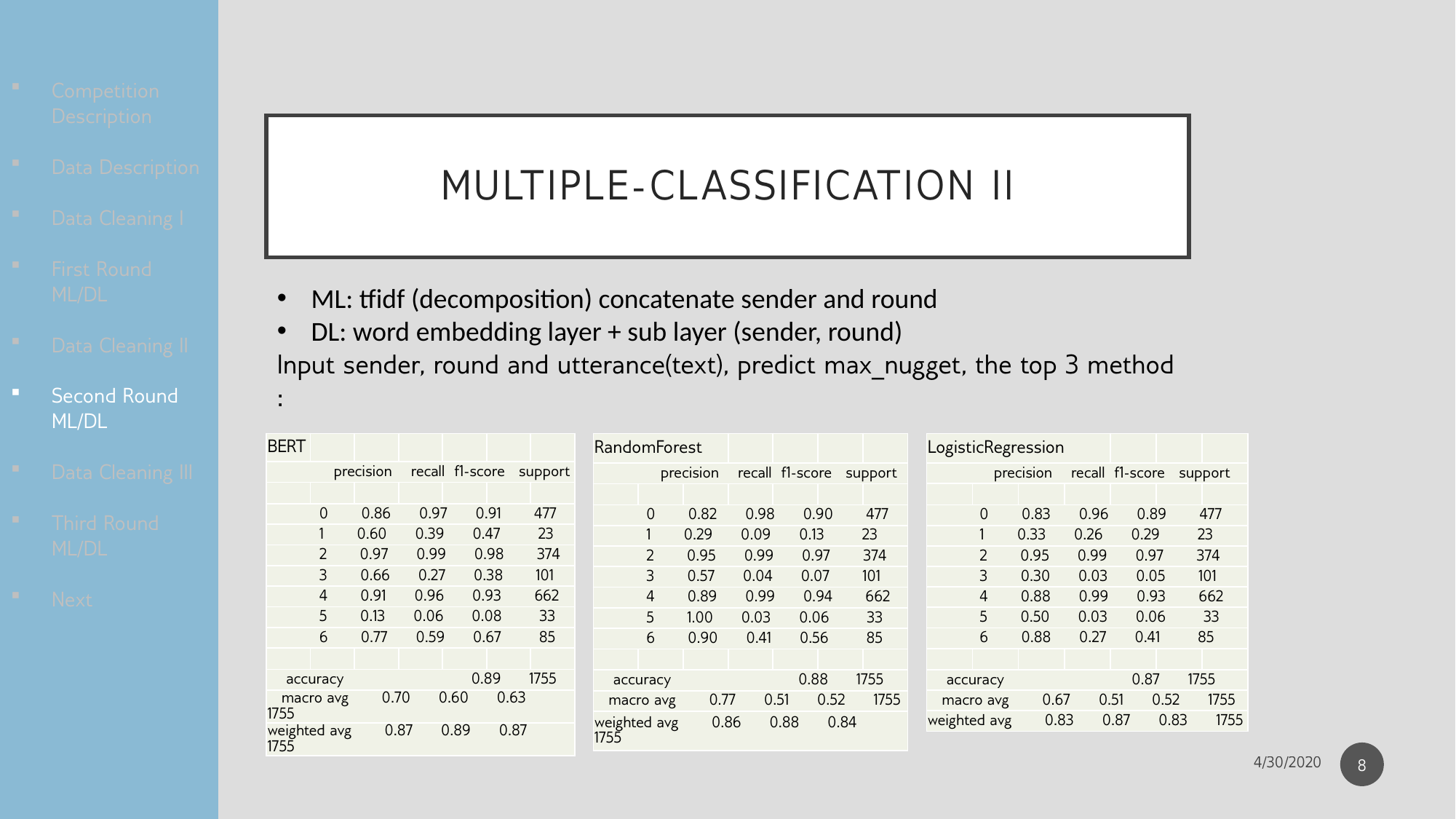

Competition Description

Data Description

Data Cleaning I

First Round ML/DL

Data Cleaning II

Second Round ML/DL

Data Cleaning III

Third Round ML/DL

Next

# multiple-classification II
ML: tfidf (decomposition) concatenate sender and round
DL: word embedding layer + sub layer (sender, round)
Input sender, round and utterance(text), predict max_nugget, the top 3 method :
| BERT |  |  |  |  |  |  |
| --- | --- | --- | --- | --- | --- | --- |
| precision recall f1-score support |  |  |  |  |  |  |
|  |  |  |  |  |  |  |
| 0 0.86 0.97 0.91 477 |  |  |  |  |  |  |
| 1 0.60 0.39 0.47 23 |  |  |  |  |  |  |
| 2 0.97 0.99 0.98 374 |  |  |  |  |  |  |
| 3 0.66 0.27 0.38 101 |  |  |  |  |  |  |
| 4 0.91 0.96 0.93 662 |  |  |  |  |  |  |
| 5 0.13 0.06 0.08 33 |  |  |  |  |  |  |
| 6 0.77 0.59 0.67 85 |  |  |  |  |  |  |
|  |  |  |  |  |  |  |
| accuracy 0.89 1755 |  |  |  |  |  |  |
| macro avg 0.70 0.60 0.63 1755 |  |  |  |  |  |  |
| weighted avg 0.87 0.89 0.87 1755 |  |  |  |  |  |  |
| RandomForest |  |  |  |  |  |  |
| --- | --- | --- | --- | --- | --- | --- |
| precision recall f1-score support |  |  |  |  |  |  |
|  |  |  |  |  |  |  |
| 0 0.82 0.98 0.90 477 |  |  |  |  |  |  |
| 1 0.29 0.09 0.13 23 |  |  |  |  |  |  |
| 2 0.95 0.99 0.97 374 |  |  |  |  |  |  |
| 3 0.57 0.04 0.07 101 |  |  |  |  |  |  |
| 4 0.89 0.99 0.94 662 |  |  |  |  |  |  |
| 5 1.00 0.03 0.06 33 |  |  |  |  |  |  |
| 6 0.90 0.41 0.56 85 |  |  |  |  |  |  |
|  |  |  |  |  |  |  |
| accuracy 0.88 1755 |  |  |  |  |  |  |
| macro avg 0.77 0.51 0.52 1755 |  |  |  |  |  |  |
| weighted avg 0.86 0.88 0.84 1755 |  |  |  |  |  |  |
| LogisticRegression |  |  |  |  |  |  |
| --- | --- | --- | --- | --- | --- | --- |
| precision recall f1-score support |  |  |  |  |  |  |
|  |  |  |  |  |  |  |
| 0 0.83 0.96 0.89 477 |  |  |  |  |  |  |
| 1 0.33 0.26 0.29 23 |  |  |  |  |  |  |
| 2 0.95 0.99 0.97 374 |  |  |  |  |  |  |
| 3 0.30 0.03 0.05 101 |  |  |  |  |  |  |
| 4 0.88 0.99 0.93 662 |  |  |  |  |  |  |
| 5 0.50 0.03 0.06 33 |  |  |  |  |  |  |
| 6 0.88 0.27 0.41 85 |  |  |  |  |  |  |
|  |  |  |  |  |  |  |
| accuracy 0.87 1755 |  |  |  |  |  |  |
| macro avg 0.67 0.51 0.52 1755 |  |  |  |  |  |  |
| weighted avg 0.83 0.87 0.83 1755 |  |  |  |  |  |  |
4/30/2020
TMUNLP
8